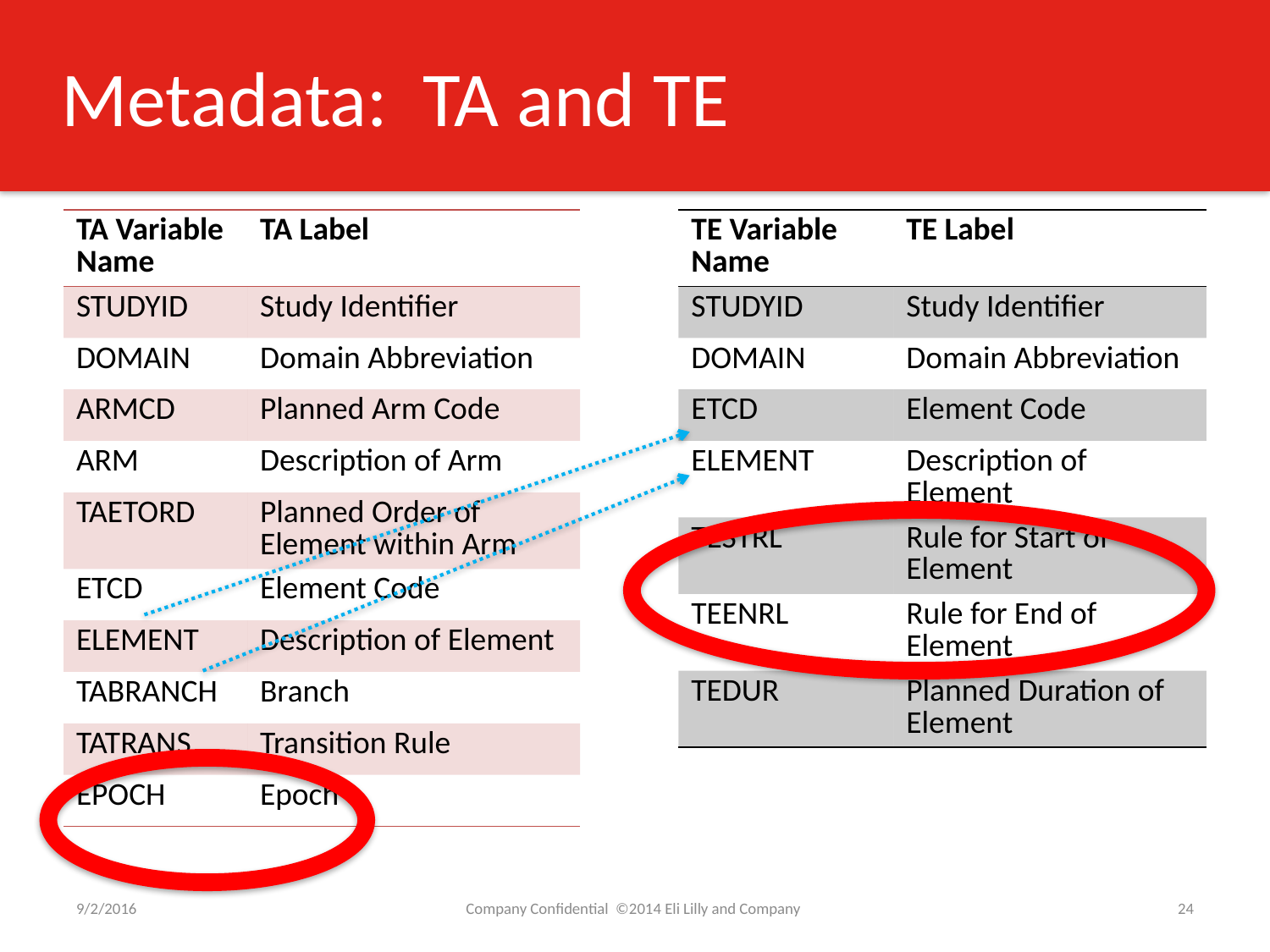

# Metadata:  TA and TE
| TA Variable Name | TA Label |
| --- | --- |
| STUDYID | Study Identifier |
| DOMAIN | Domain Abbreviation |
| ARMCD | Planned Arm Code |
| ARM | Description of Arm |
| TAETORD | Planned Order of Element within Arm |
| ETCD | Element Code |
| ELEMENT | Description of Element |
| TABRANCH | Branch |
| TATRANS | Transition Rule |
| EPOCH | Epoch |
| TE Variable Name | TE Label |
| --- | --- |
| STUDYID | Study Identifier |
| DOMAIN | Domain Abbreviation |
| ETCD | Element Code |
| ELEMENT | Description of Element |
| TESTRL | Rule for Start of Element |
| TEENRL | Rule for End of Element |
| TEDUR | Planned Duration of Element |

9/2/2016
Company Confidential  ©2014 Eli Lilly and Company
24